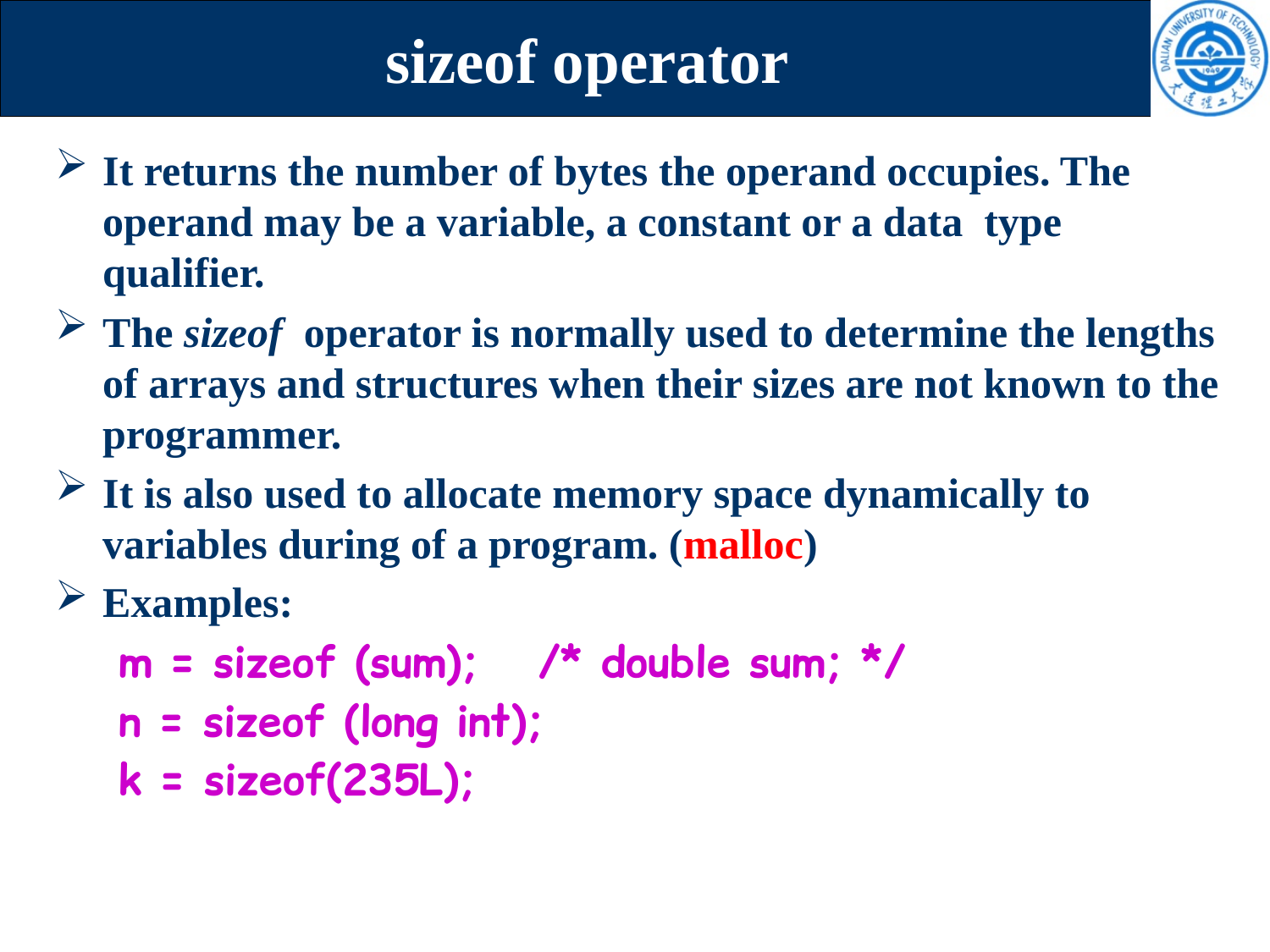

# sizeof operator
It returns the number of bytes the operand occupies. The operand may be a variable, a constant or a data  type qualifier.
The sizeof  operator is normally used to determine the lengths of arrays and structures when their sizes are not known to the programmer.
It is also used to allocate memory space dynamically to variables during of a program. (malloc)
Examples:
m = sizeof (sum); 	/* double sum; */
n = sizeof (long int);
k = sizeof(235L);